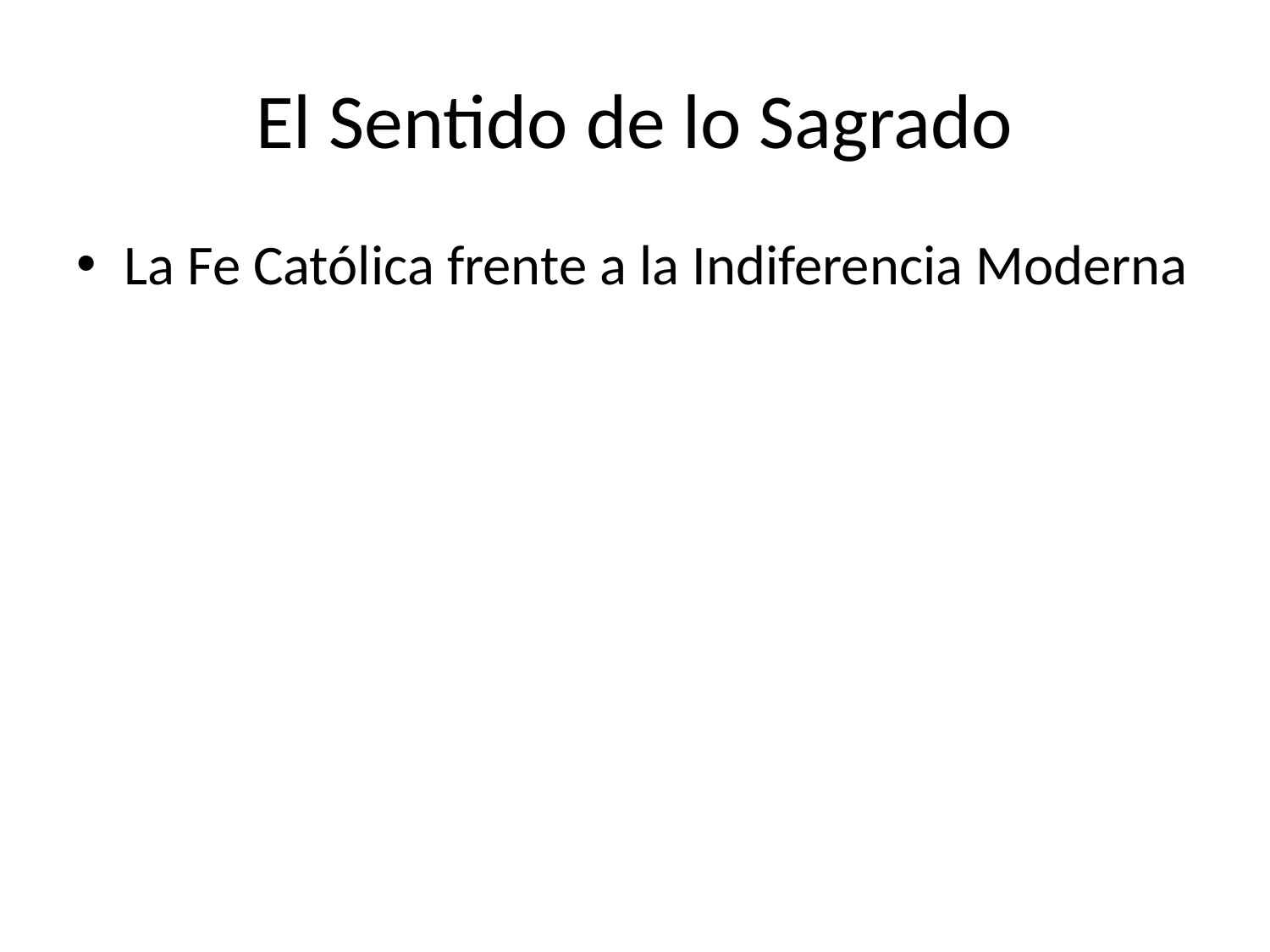

# El Sentido de lo Sagrado
La Fe Católica frente a la Indiferencia Moderna